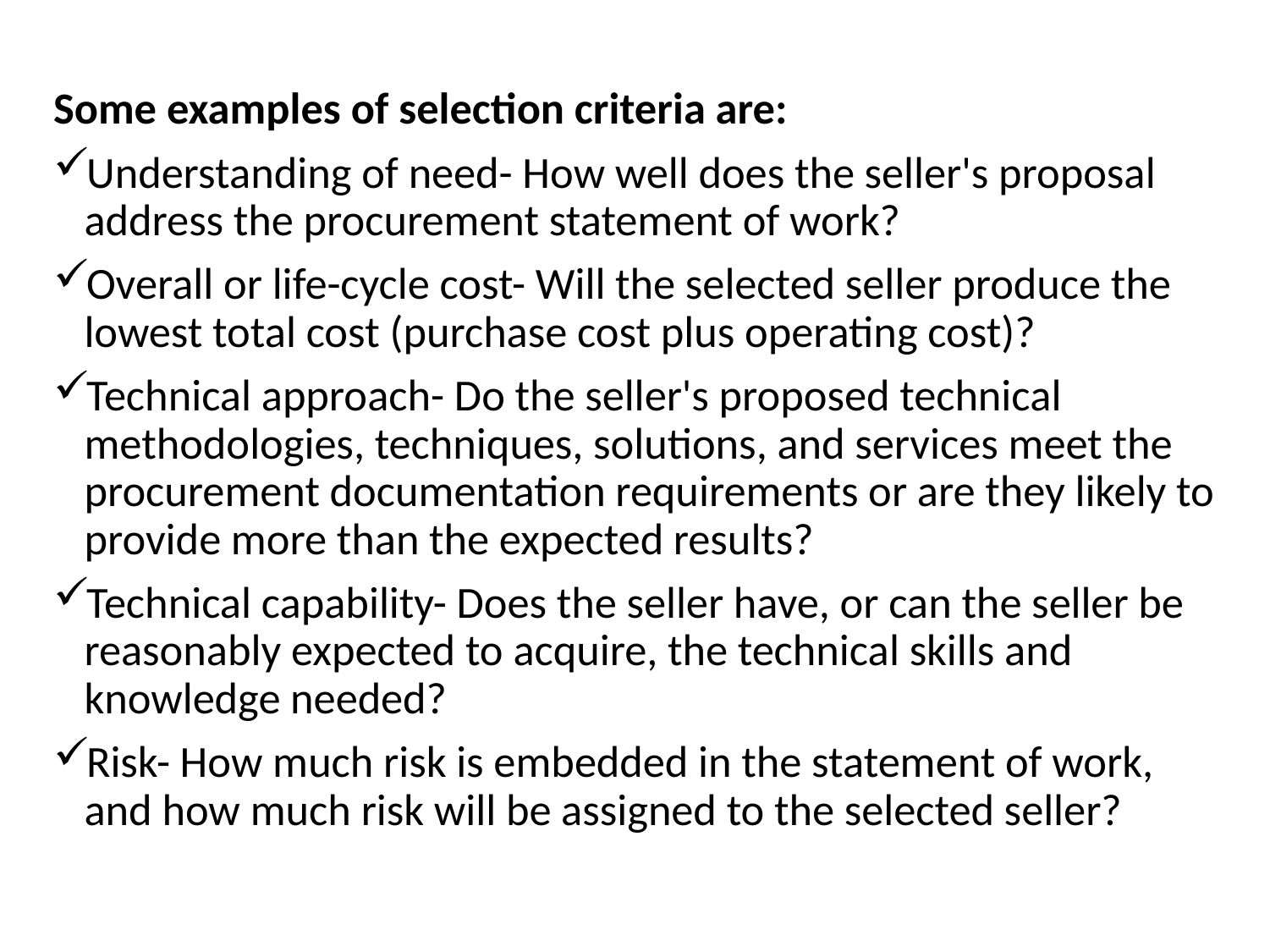

Some examples of selection criteria are:
Understanding of need- How well does the seller's proposal address the procurement statement of work?
Overall or life-cycle cost- Will the selected seller produce the lowest total cost (purchase cost plus operating cost)?
Technical approach- Do the seller's proposed technical methodologies, techniques, solutions, and services meet the procurement documentation requirements or are they likely to provide more than the expected results?
Technical capability- Does the seller have, or can the seller be reasonably expected to acquire, the technical skills and knowledge needed?
Risk- How much risk is embedded in the statement of work, and how much risk will be assigned to the selected seller?